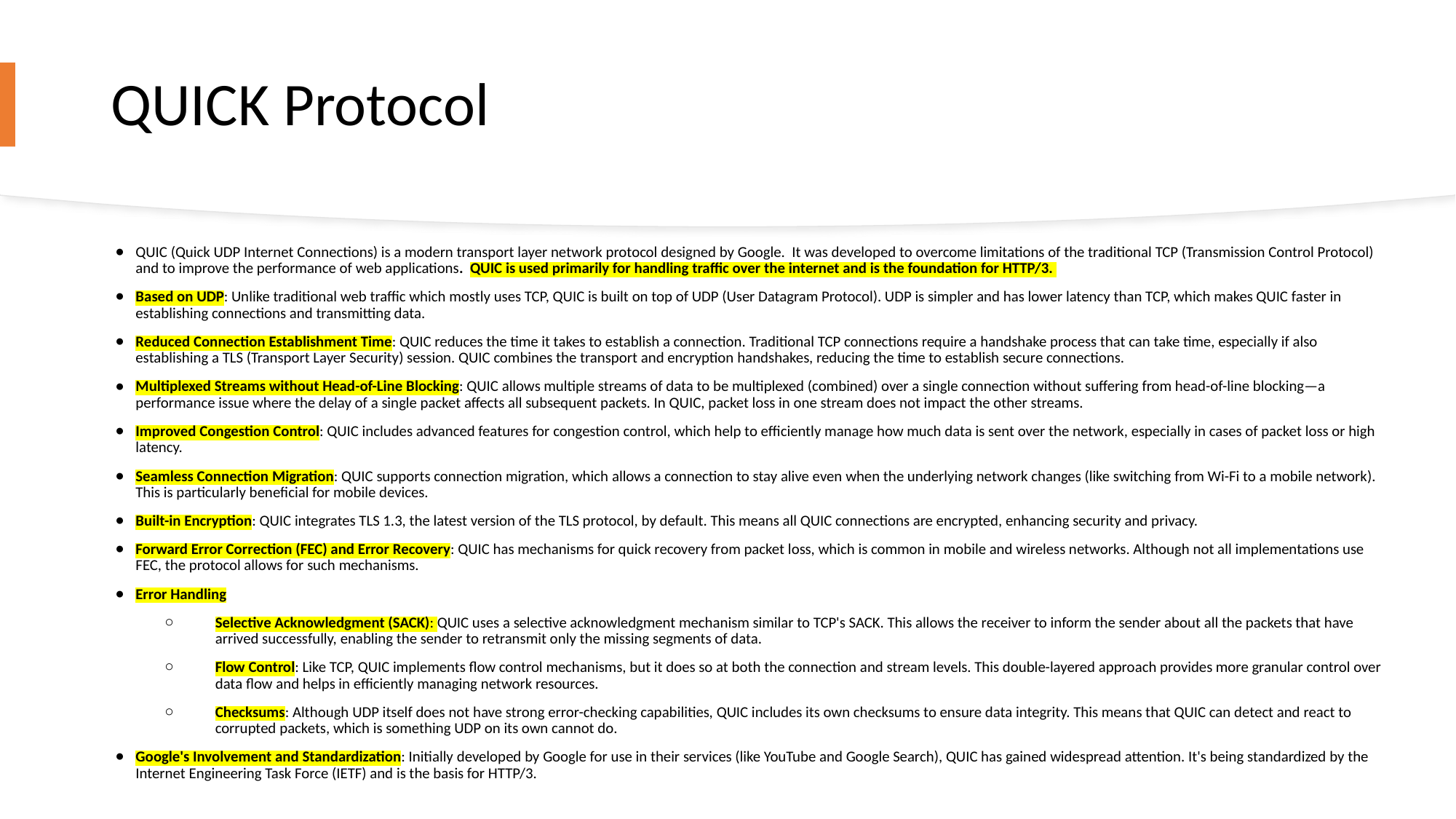

# QUICK Protocol

QUIC (Quick UDP Internet Connections) is a modern transport layer network protocol designed by Google.  It was developed to overcome limitations of the traditional TCP (Transmission Control Protocol) and to improve the performance of web applications.  QUIC is used primarily for handling traffic over the internet and is the foundation for HTTP/3.
Based on UDP: Unlike traditional web traffic which mostly uses TCP, QUIC is built on top of UDP (User Datagram Protocol). UDP is simpler and has lower latency than TCP, which makes QUIC faster in establishing connections and transmitting data.
Reduced Connection Establishment Time: QUIC reduces the time it takes to establish a connection. Traditional TCP connections require a handshake process that can take time, especially if also establishing a TLS (Transport Layer Security) session. QUIC combines the transport and encryption handshakes, reducing the time to establish secure connections.
Multiplexed Streams without Head-of-Line Blocking: QUIC allows multiple streams of data to be multiplexed (combined) over a single connection without suffering from head-of-line blocking—a performance issue where the delay of a single packet affects all subsequent packets. In QUIC, packet loss in one stream does not impact the other streams.
Improved Congestion Control: QUIC includes advanced features for congestion control, which help to efficiently manage how much data is sent over the network, especially in cases of packet loss or high latency.
Seamless Connection Migration: QUIC supports connection migration, which allows a connection to stay alive even when the underlying network changes (like switching from Wi-Fi to a mobile network). This is particularly beneficial for mobile devices.
Built-in Encryption: QUIC integrates TLS 1.3, the latest version of the TLS protocol, by default. This means all QUIC connections are encrypted, enhancing security and privacy.
Forward Error Correction (FEC) and Error Recovery: QUIC has mechanisms for quick recovery from packet loss, which is common in mobile and wireless networks. Although not all implementations use FEC, the protocol allows for such mechanisms.
Error Handling
Selective Acknowledgment (SACK): QUIC uses a selective acknowledgment mechanism similar to TCP's SACK. This allows the receiver to inform the sender about all the packets that have arrived successfully, enabling the sender to retransmit only the missing segments of data.
Flow Control: Like TCP, QUIC implements flow control mechanisms, but it does so at both the connection and stream levels. This double-layered approach provides more granular control over data flow and helps in efficiently managing network resources.
Checksums: Although UDP itself does not have strong error-checking capabilities, QUIC includes its own checksums to ensure data integrity. This means that QUIC can detect and react to corrupted packets, which is something UDP on its own cannot do.
Google's Involvement and Standardization: Initially developed by Google for use in their services (like YouTube and Google Search), QUIC has gained widespread attention. It's being standardized by the Internet Engineering Task Force (IETF) and is the basis for HTTP/3.